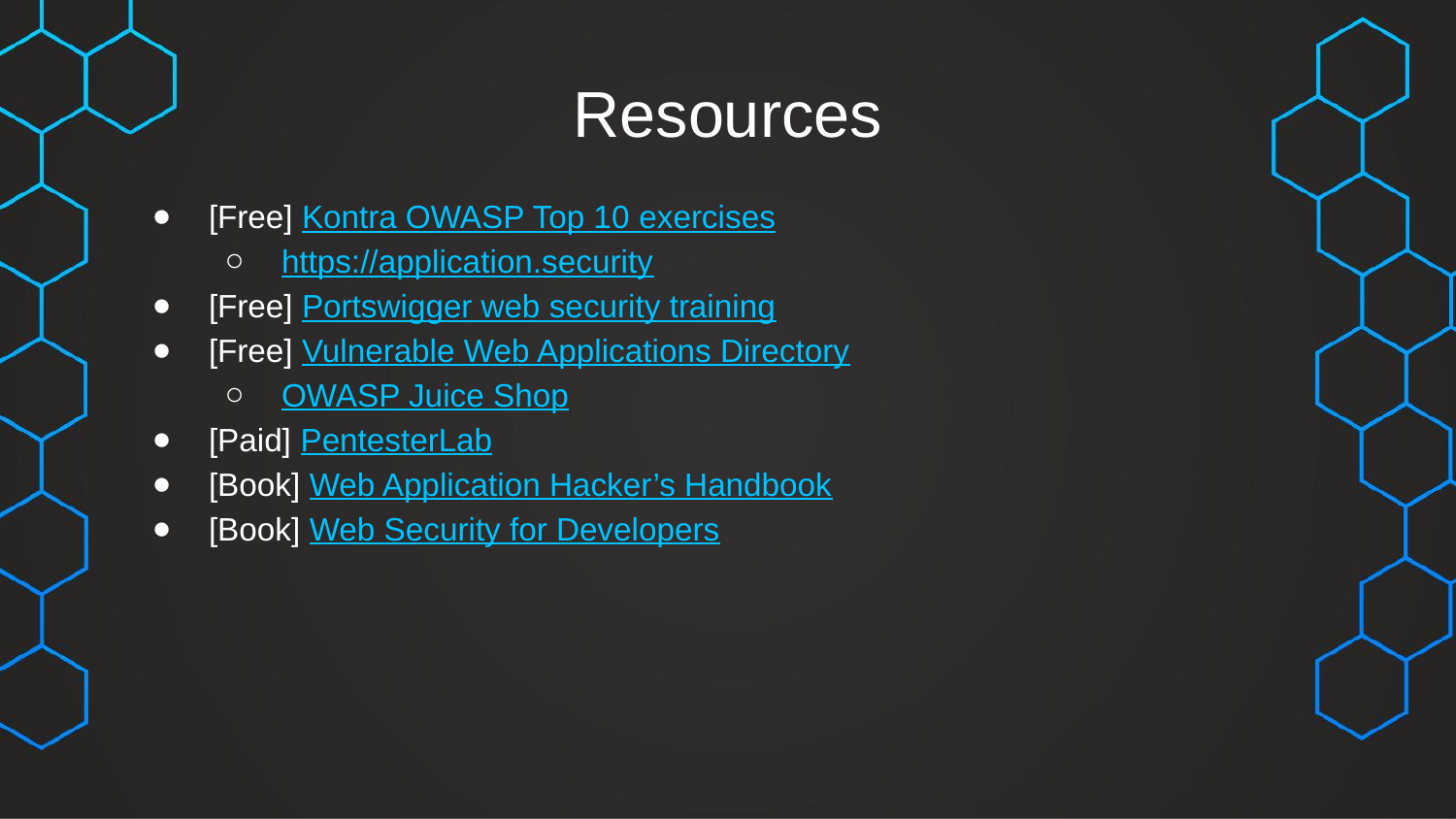

# Resources
[Free] Kontra OWASP Top 10 exercises
https://application.security
[Free] Portswigger web security training
[Free] Vulnerable Web Applications Directory
OWASP Juice Shop
[Paid] PentesterLab
[Book] Web Application Hacker’s Handbook
[Book] Web Security for Developers